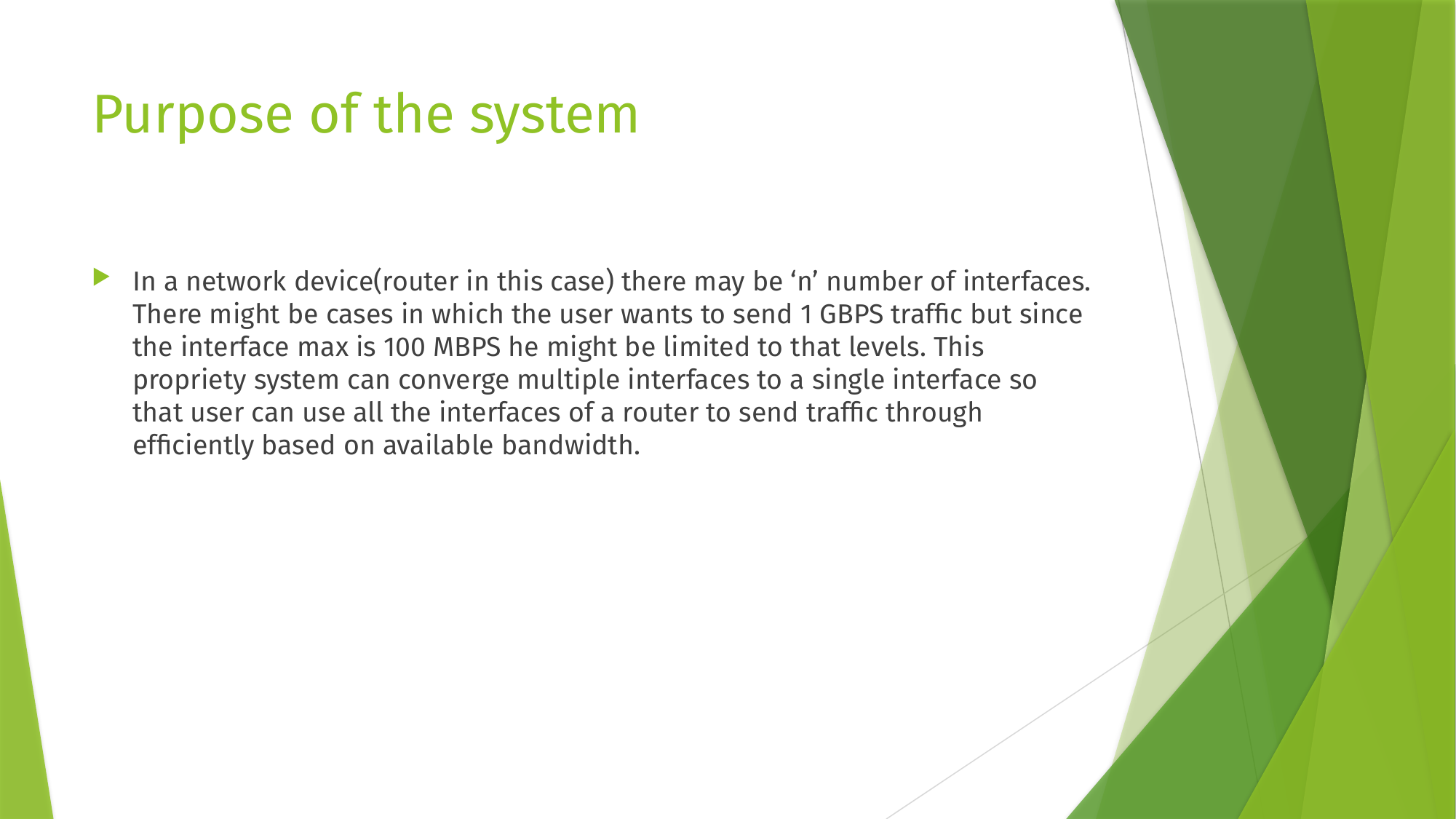

# Purpose of the system
In a network device(router in this case) there may be ‘n’ number of interfaces. There might be cases in which the user wants to send 1 GBPS traffic but since the interface max is 100 MBPS he might be limited to that levels. This propriety system can converge multiple interfaces to a single interface so that user can use all the interfaces of a router to send traffic through efficiently based on available bandwidth.